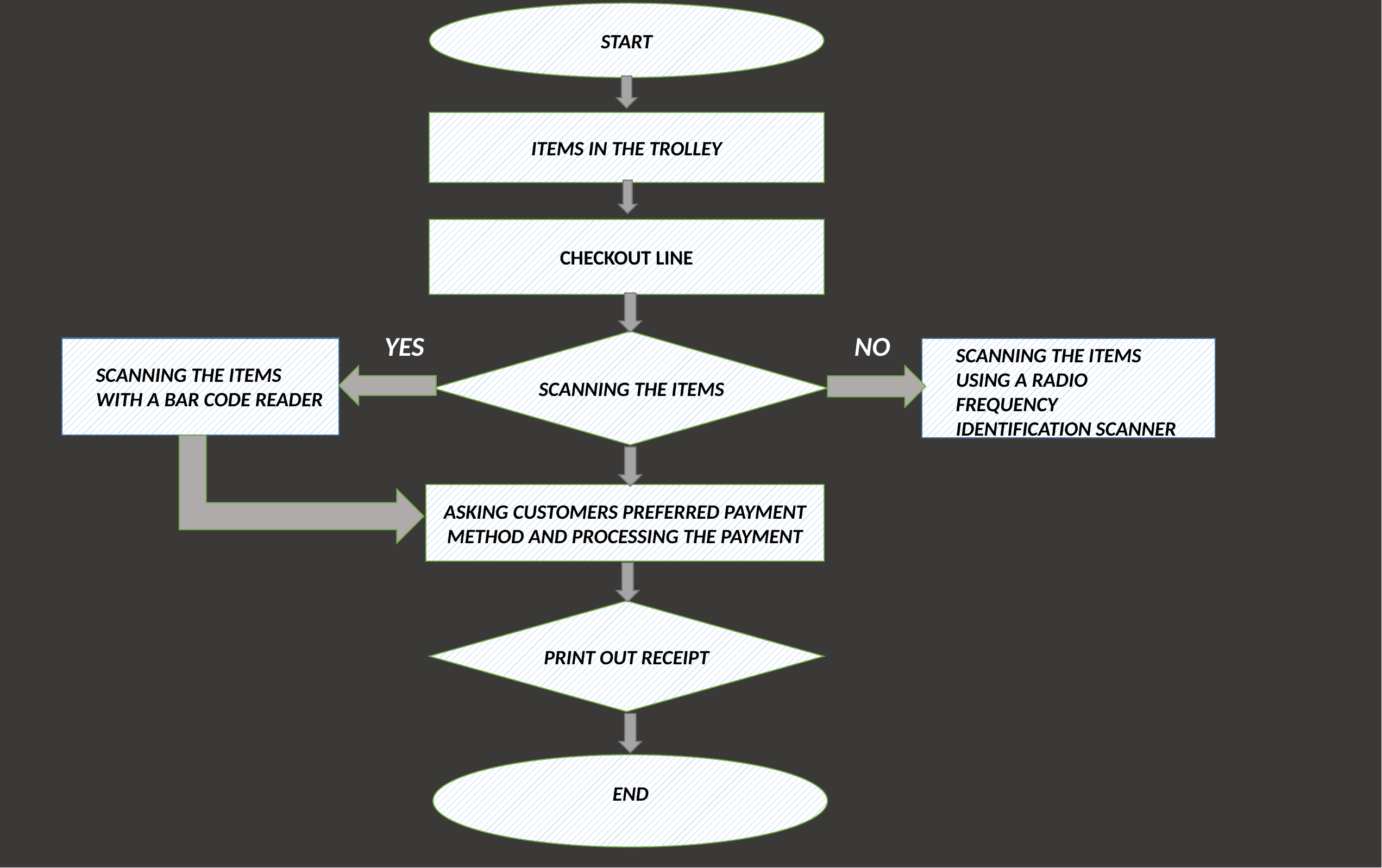

START

ITEMS IN THE TROLLEY

CHECKOUT LINE

NO
YES

SCANNING THE ITEMS USING A RADIO FREQUENCY IDENTIFICATION SCANNER

SCANNING THE ITEMS WITH A BAR CODE READER

SCANNING THE ITEMS

ASKING CUSTOMERS PREFERRED PAYMENT METHOD AND PROCESSING THE PAYMENT

PRINT OUT RECEIPT

END